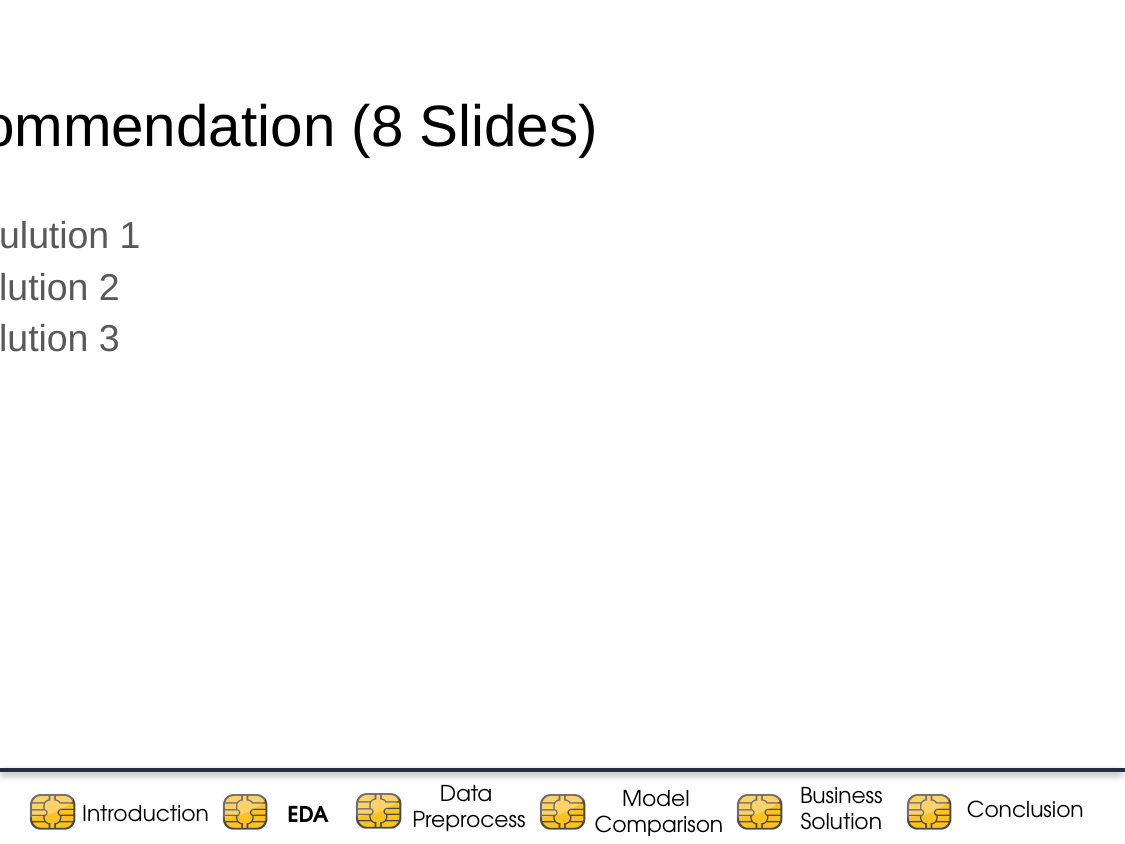

# Recommendation (8 Slides)
Soulution 1
Solution 2
Solution 3